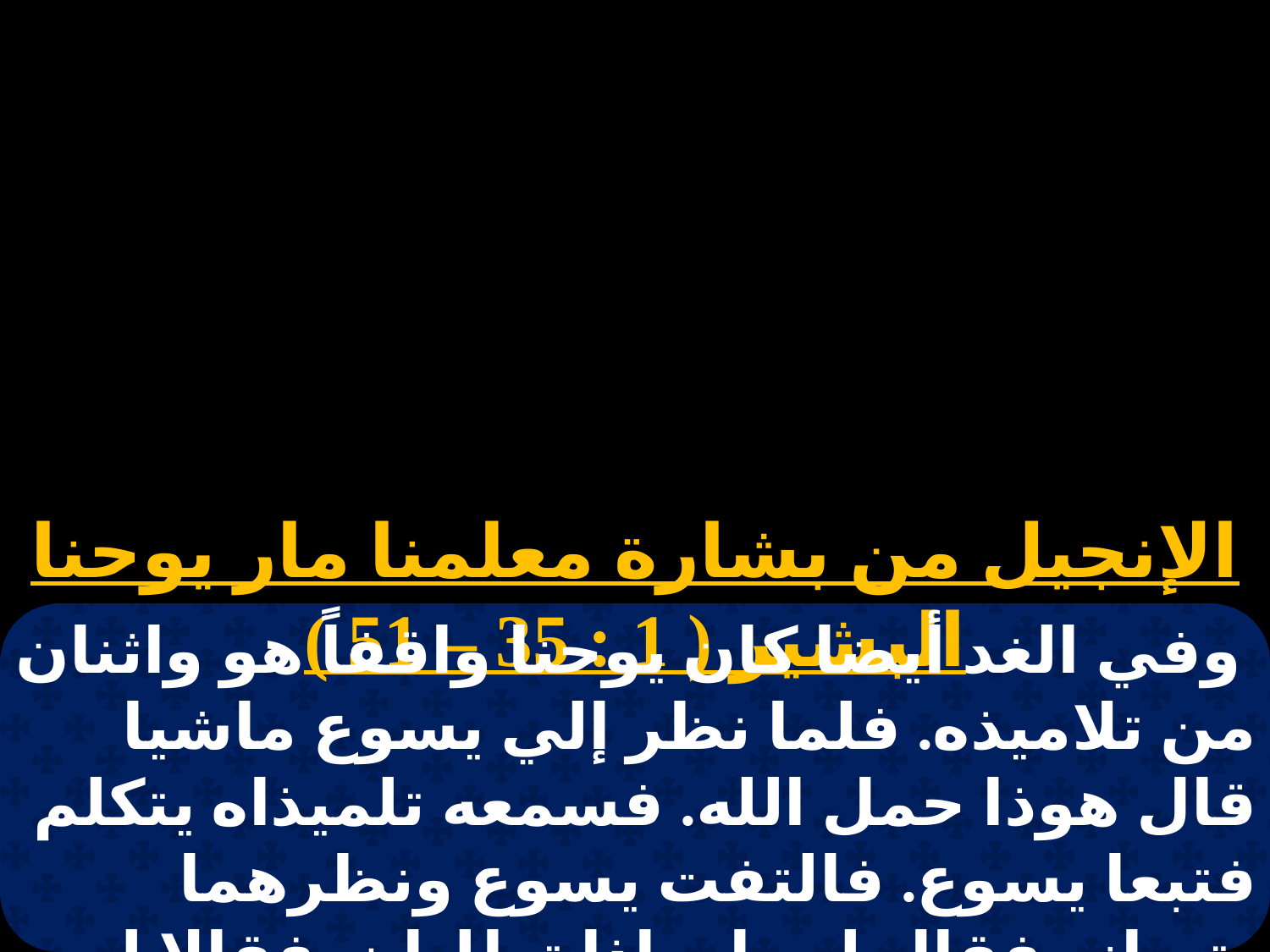

الإنجيل من بشارة معلمنا مار يوحنا البشير ( 1 : 35 – 51 )
 وفي الغد أيضا كان يوحنا واقفاً هو واثنان من تلاميذه. فلما نظر إلي يسوع ماشيا قال هوذا حمل الله. فسمعه تلميذاه يتكلم فتبعا يسوع. فالتفت يسوع ونظرهما يتبعانه فقال لهما. ماذا تطلبان. فقالا له